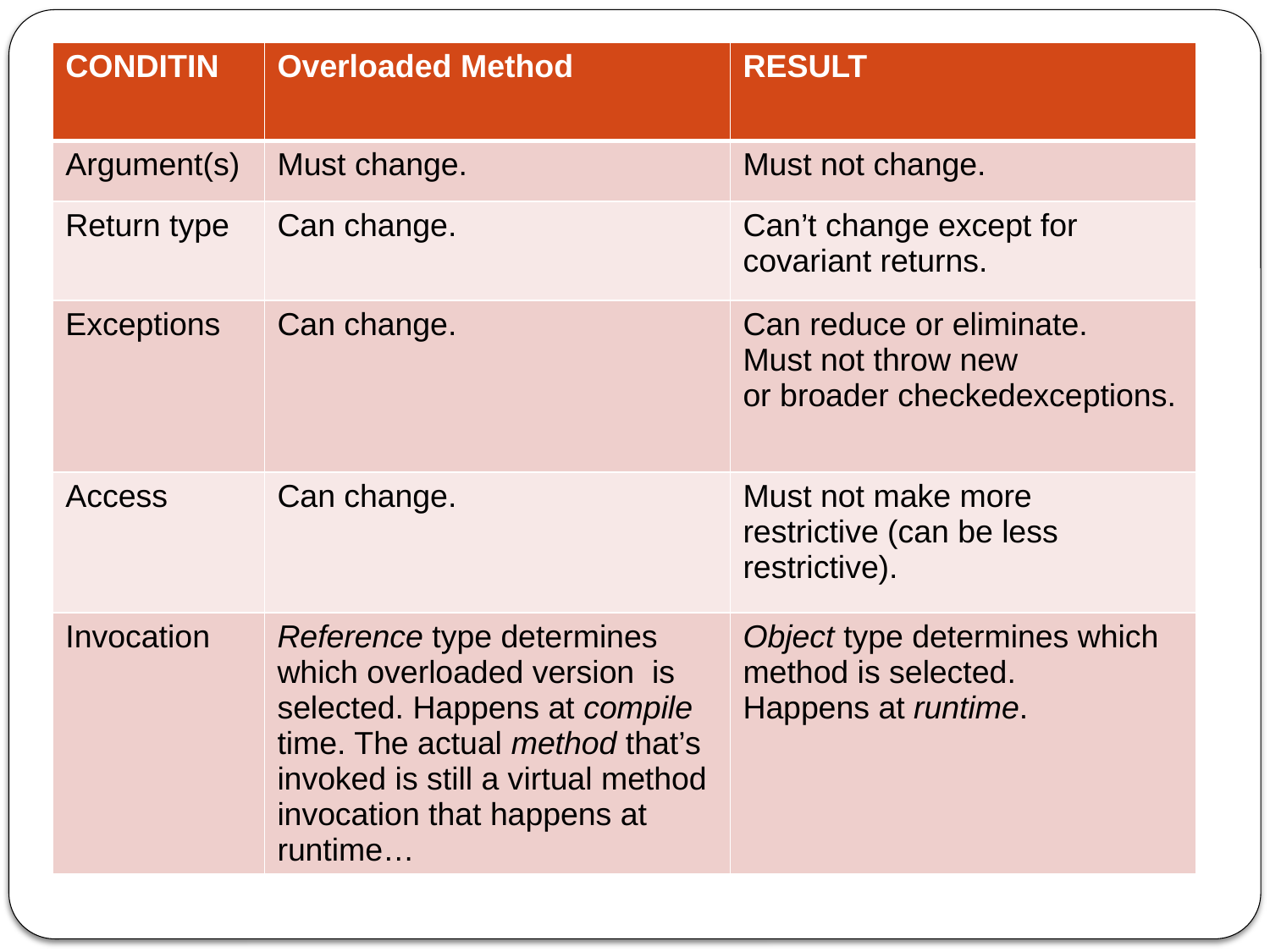

| CONDITIN | Overloaded Method | RESULT |
| --- | --- | --- |
| Argument(s) | Must change. | Must not change. |
| Return type | Can change. | Can’t change except for covariant returns. |
| Exceptions | Can change. | Can reduce or eliminate. Must not throw new or broader checkedexceptions. |
| Access | Can change. | Must not make more restrictive (can be less restrictive). |
| Invocation | Reference type determines which overloaded version is selected. Happens at compile time. The actual method that’s invoked is still a virtual method invocation that happens at runtime… | Object type determines which method is selected. Happens at runtime. |